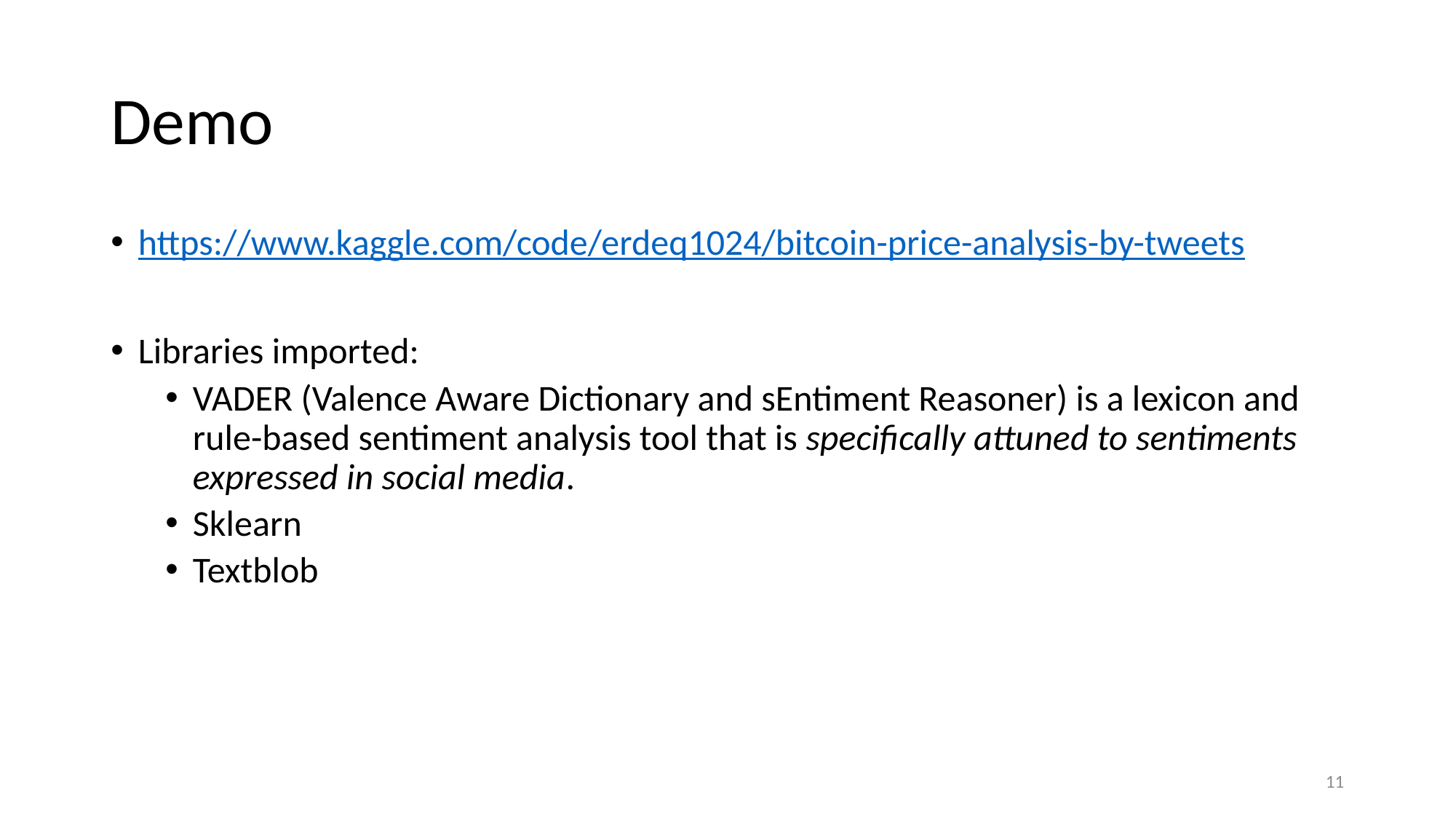

# Demo
https://www.kaggle.com/code/erdeq1024/bitcoin-price-analysis-by-tweets

Libraries imported:
VADER (Valence Aware Dictionary and sEntiment Reasoner) is a lexicon and rule-based sentiment analysis tool that is specifically attuned to sentiments expressed in social media.
Sklearn
Textblob
11